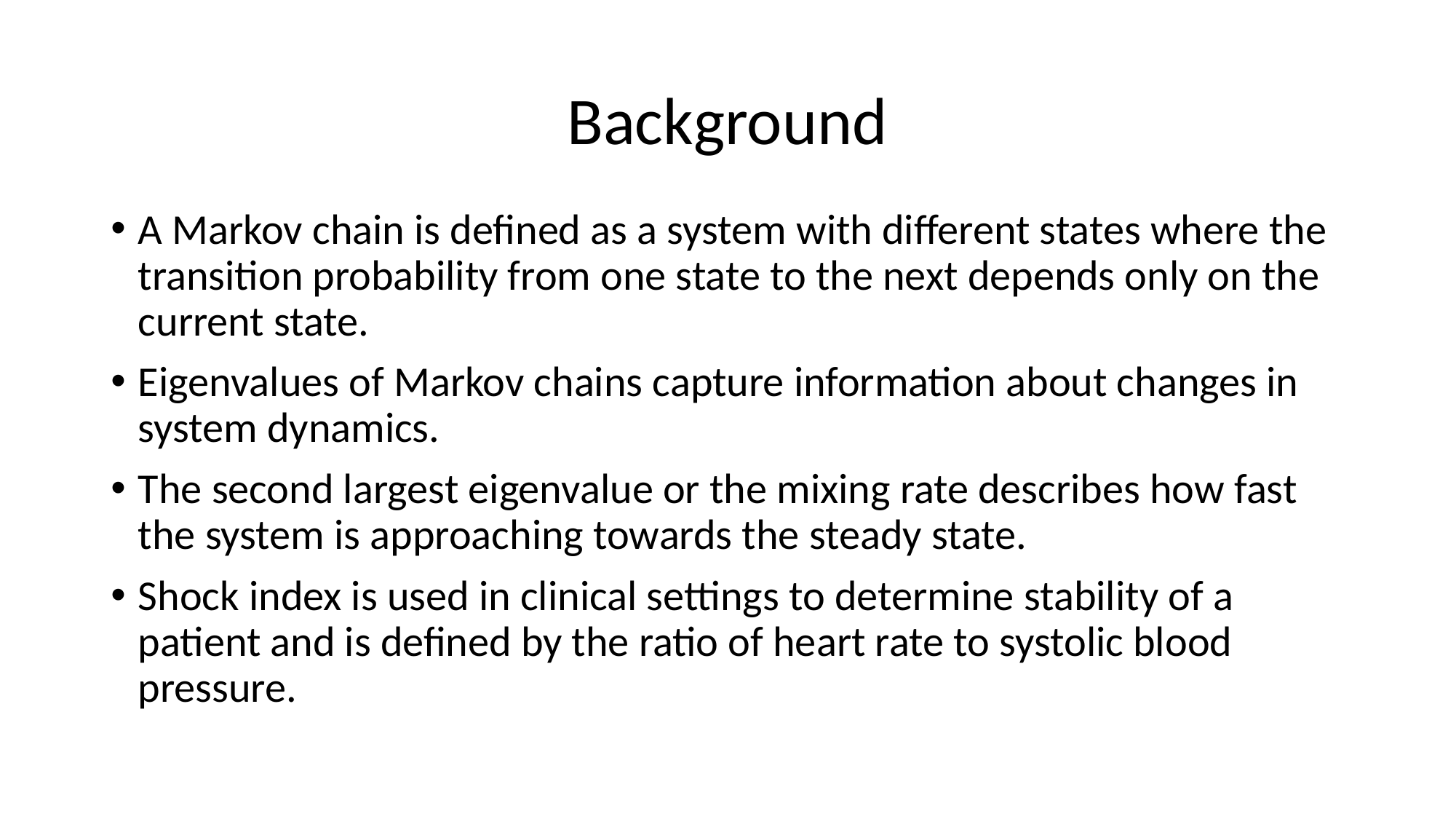

# Background
A Markov chain is defined as a system with different states where the transition probability from one state to the next depends only on the current state.
Eigenvalues of Markov chains capture information about changes in system dynamics.
The second largest eigenvalue or the mixing rate describes how fast the system is approaching towards the steady state.
Shock index is used in clinical settings to determine stability of a patient and is defined by the ratio of heart rate to systolic blood pressure.